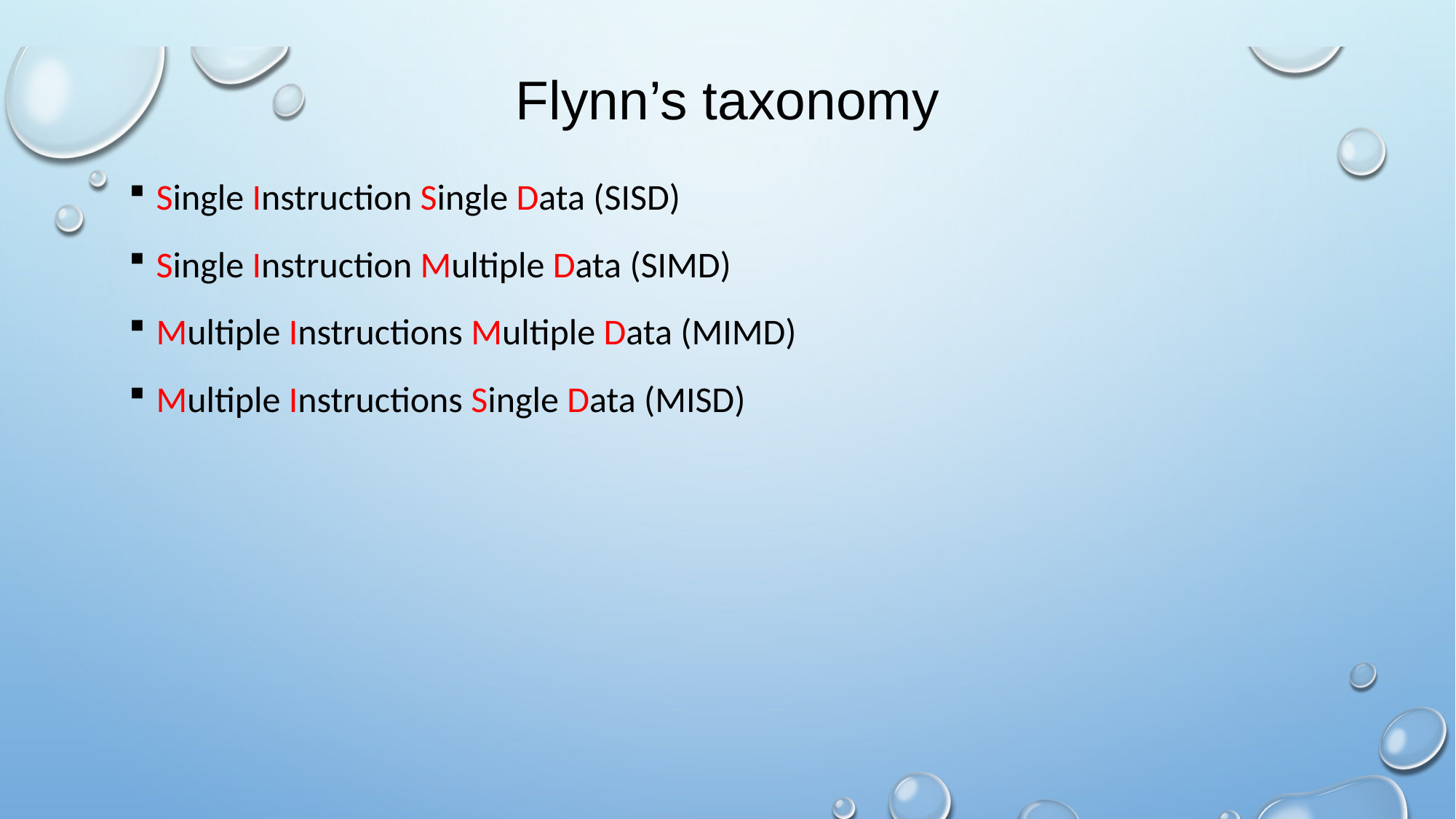

# Flynn’s taxonomy
Single Instruction Single Data (SISD)
Single Instruction Multiple Data (SIMD)
Multiple Instructions Multiple Data (MIMD)
Multiple Instructions Single Data (MISD)